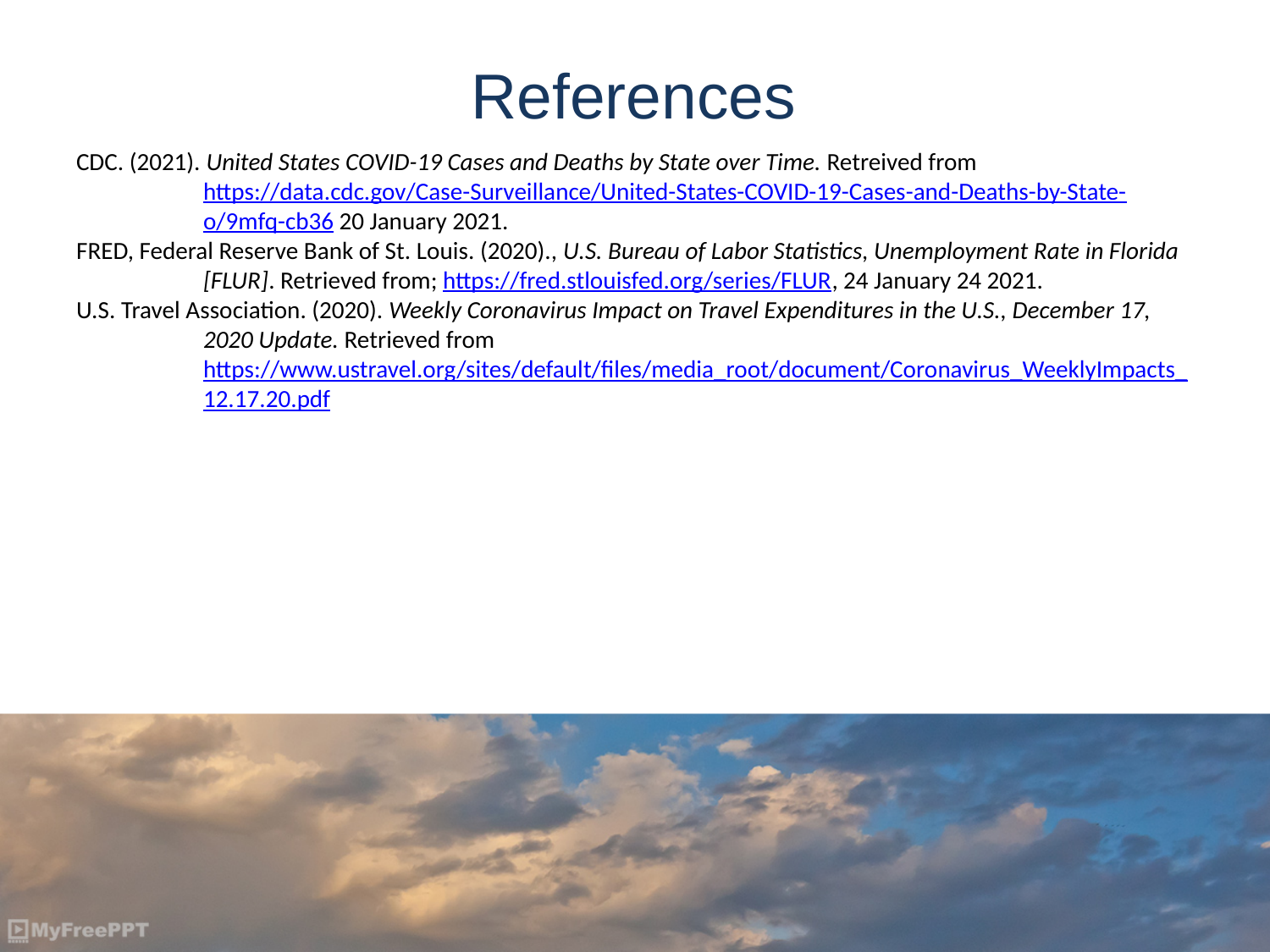

References
CDC. (2021). United States COVID-19 Cases and Deaths by State over Time. Retreived from
	https://data.cdc.gov/Case-Surveillance/United-States-COVID-19-Cases-and-Deaths-by-State-
	o/9mfq-cb36 20 January 2021.
FRED, Federal Reserve Bank of St. Louis. (2020)., U.S. Bureau of Labor Statistics, Unemployment Rate in Florida
	[FLUR]. Retrieved from; https://fred.stlouisfed.org/series/FLUR, 24 January 24 2021.
U.S. Travel Association. (2020). Weekly Coronavirus Impact on Travel Expenditures in the U.S., December 17,
	2020 Update. Retrieved from
	https://www.ustravel.org/sites/default/files/media_root/document/Coronavirus_WeeklyImpacts_
	12.17.20.pdf